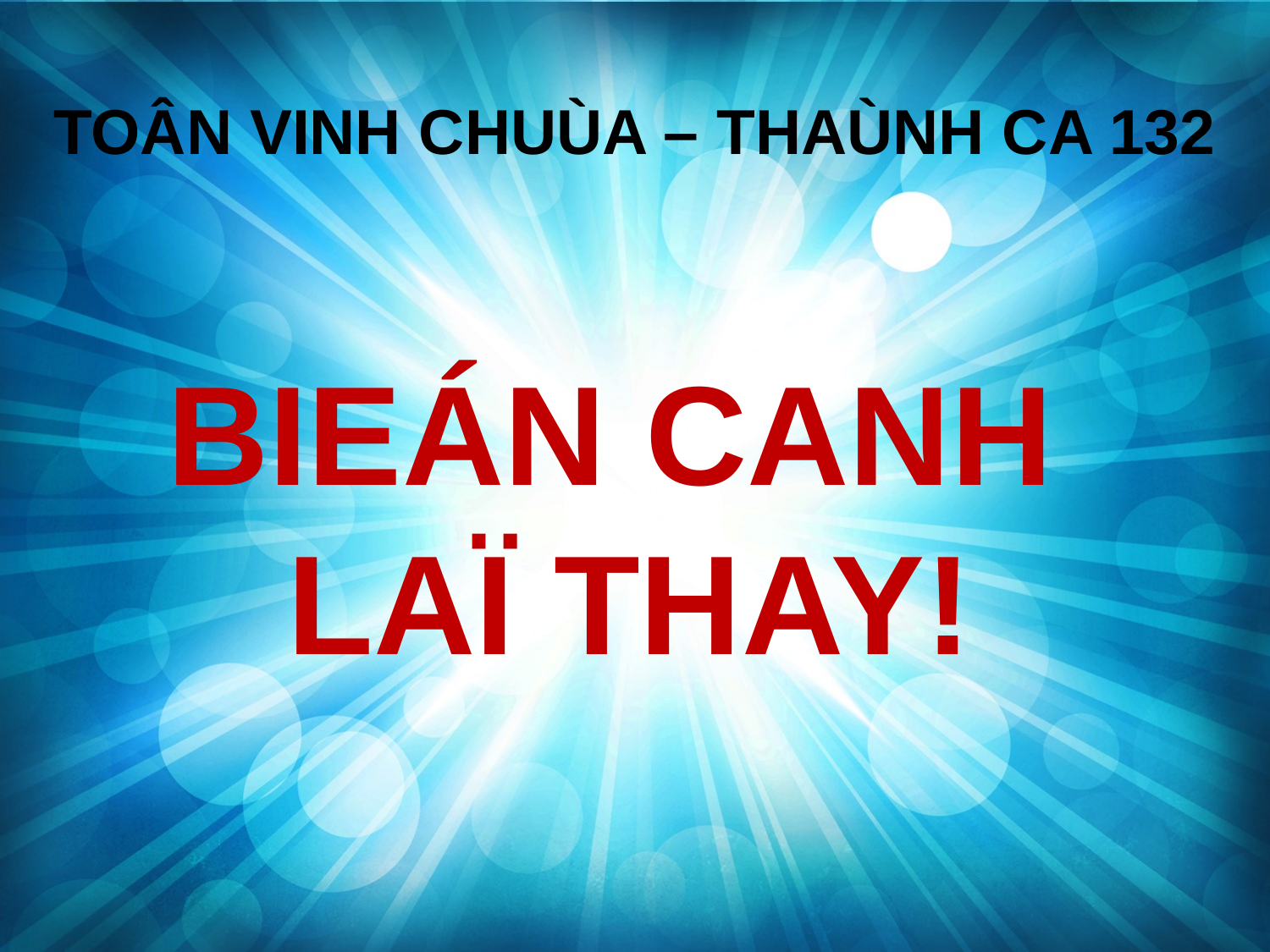

TOÂN VINH CHUÙA – THAÙNH CA 132
BIEÁN CANH
LAÏ THAY!